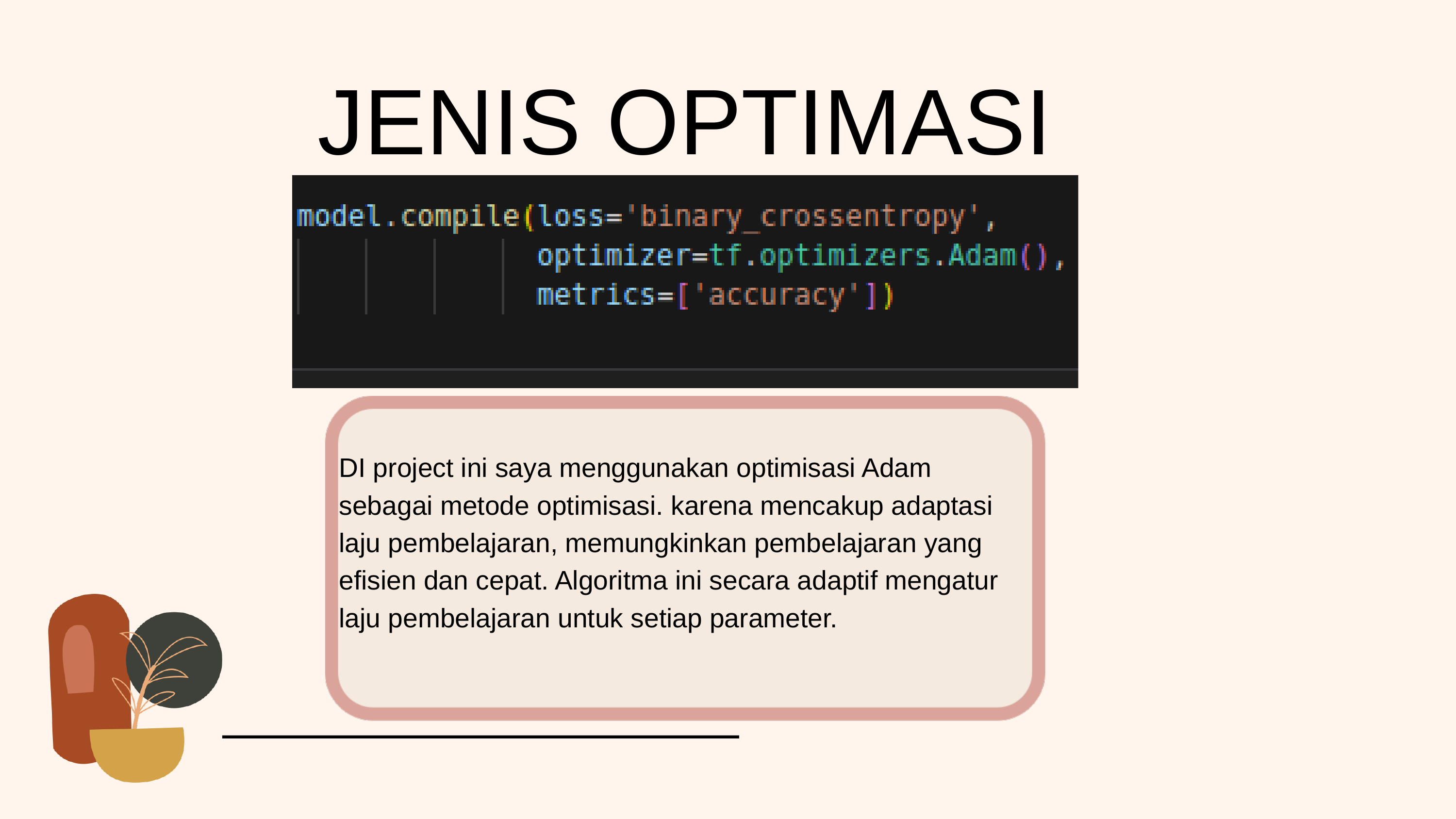

JENIS OPTIMASI

DI project ini saya menggunakan optimisasi Adam sebagai metode optimisasi. karena mencakup adaptasi laju pembelajaran, memungkinkan pembelajaran yang efisien dan cepat. Algoritma ini secara adaptif mengatur laju pembelajaran untuk setiap parameter.